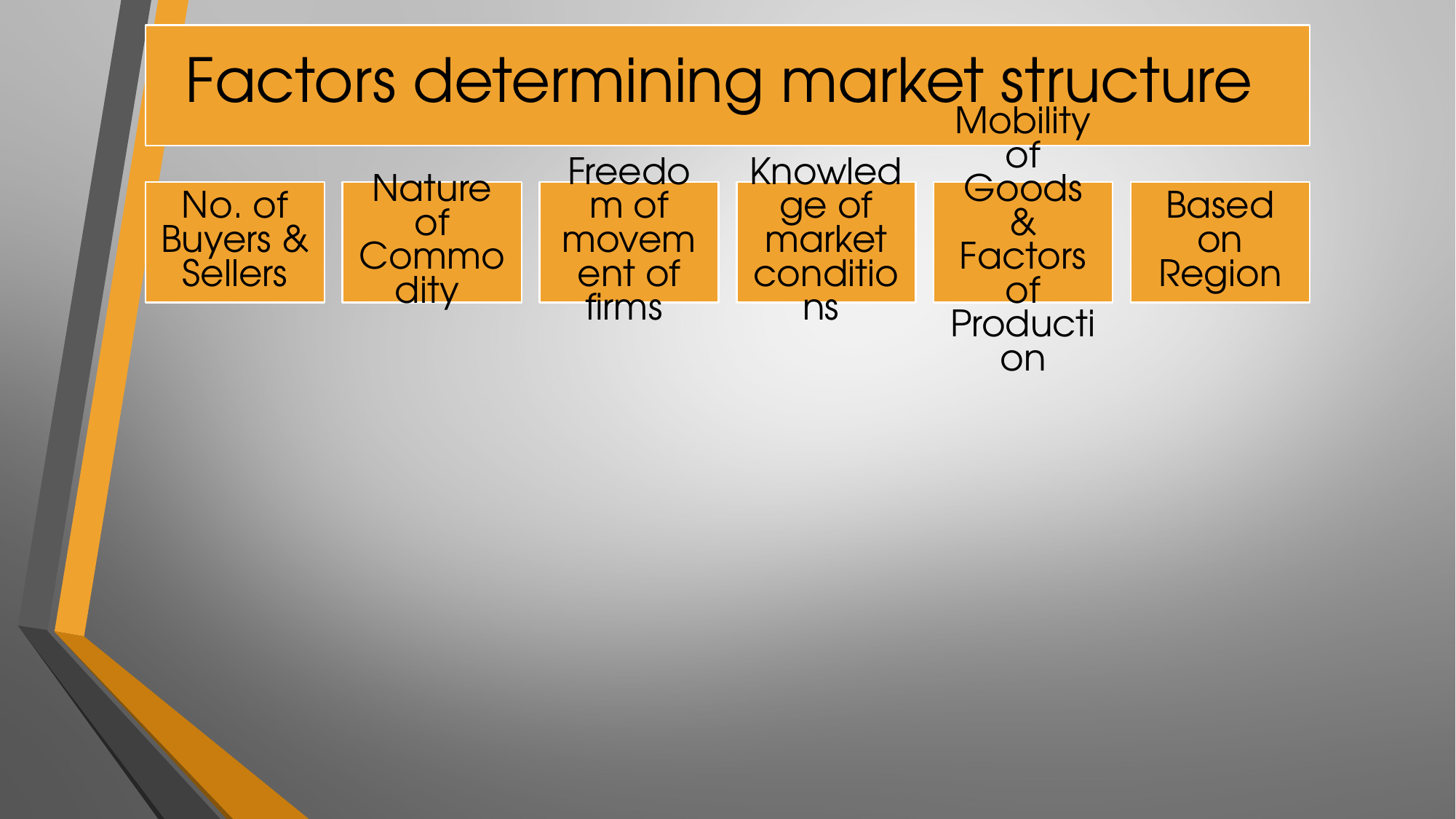

Factors determining market structure
No. of Buyers & Sellers
Nature of Commodity
Freedom of movement of firms
Mobility of Goods & Factors of Production
Knowledge of market conditions
Based on Region